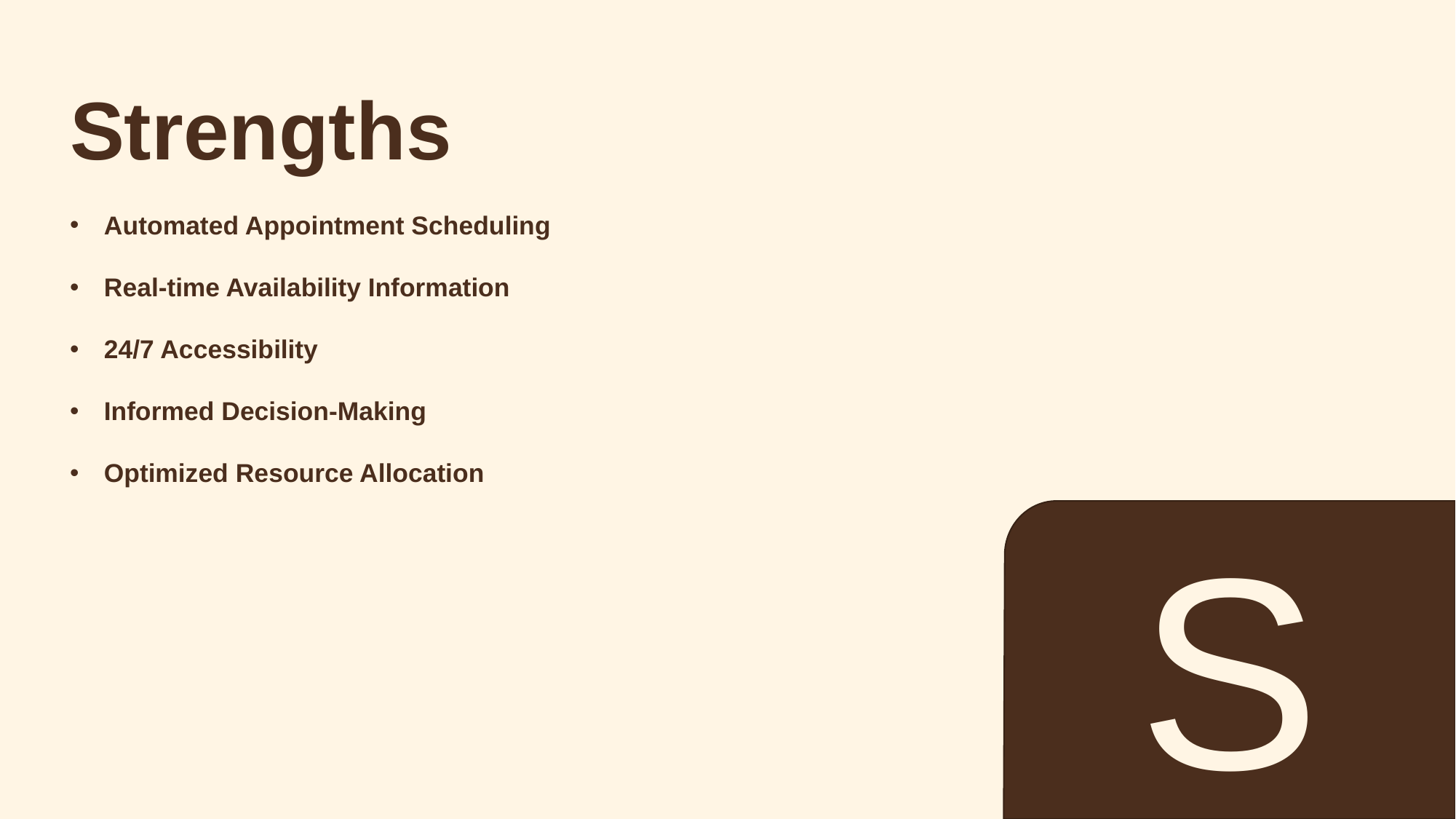

Strengths

Automated Appointment Scheduling

Real-time Availability Information

24/7 Accessibility

Informed Decision-Making

Optimized Resource Allocation
S